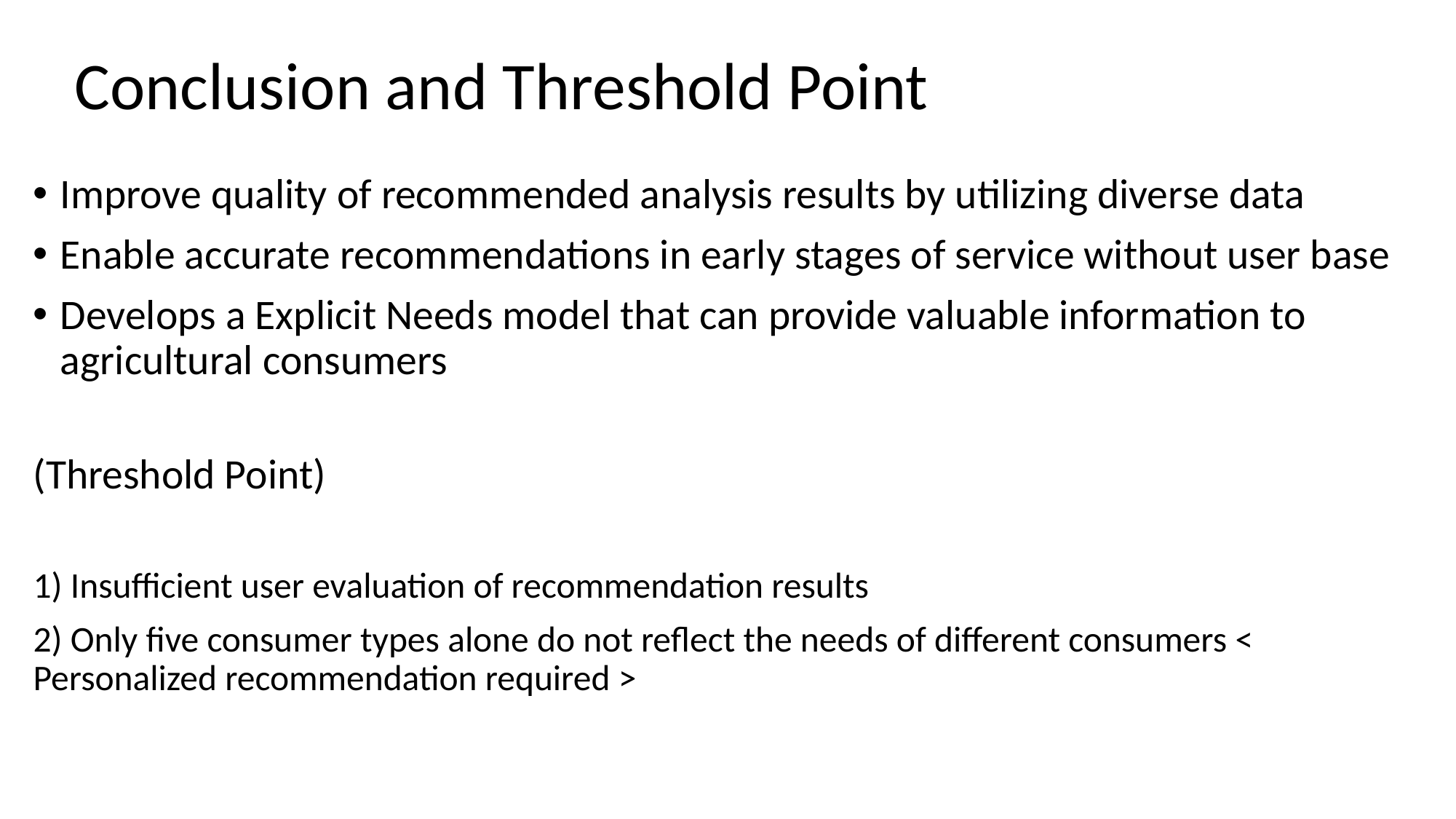

# Conclusion and Threshold Point
Improve quality of recommended analysis results by utilizing diverse data
Enable accurate recommendations in early stages of service without user base
Develops a Explicit Needs model that can provide valuable information to agricultural consumers

(Threshold Point)

1) Insufficient user evaluation of recommendation results
2) Only five consumer types alone do not reflect the needs of different consumers < Personalized recommendation required >